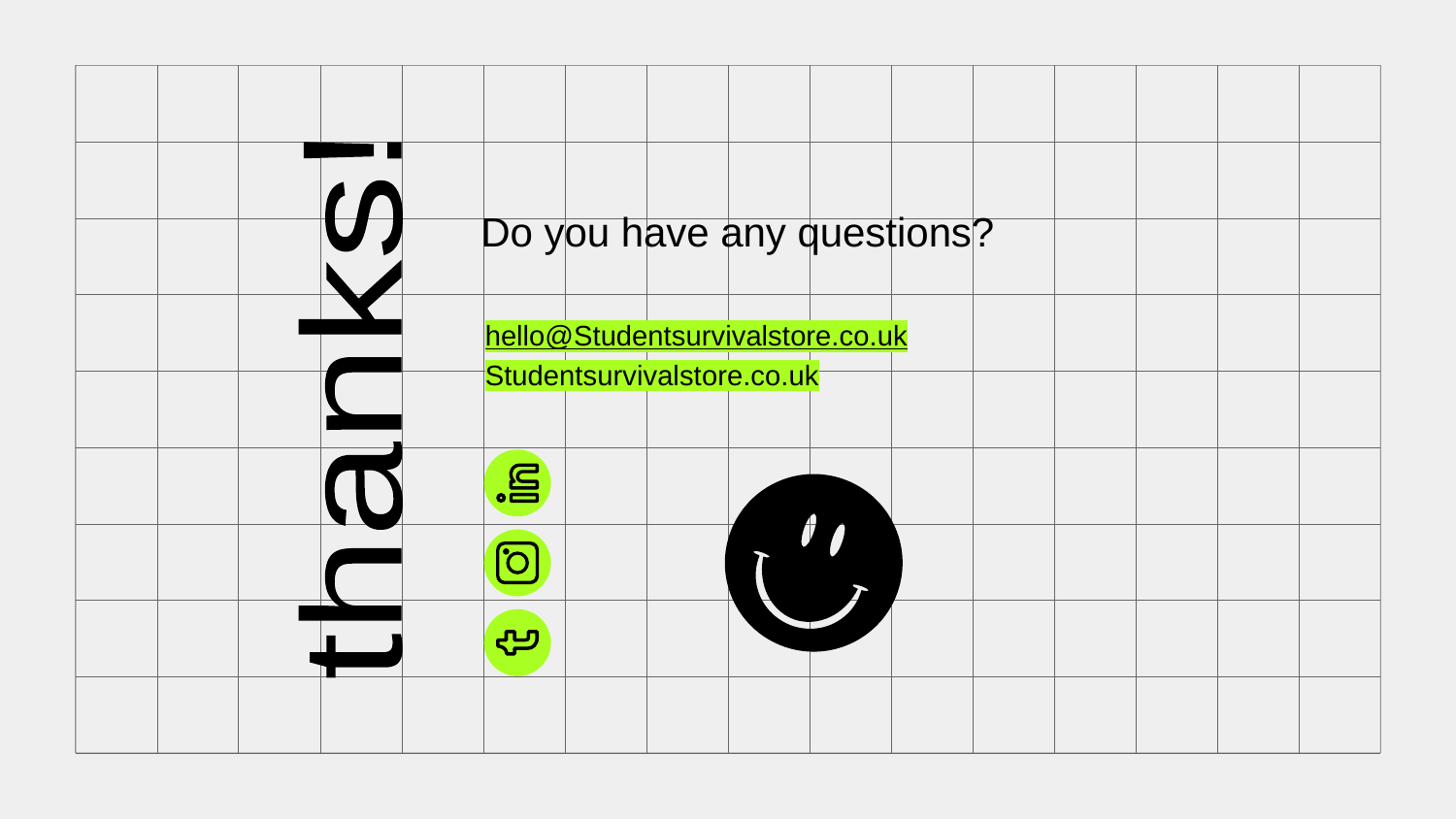

# Do you have any questions?
hello@Studentsurvivalstore.co.uk
Studentsurvivalstore.co.uk
thanks!